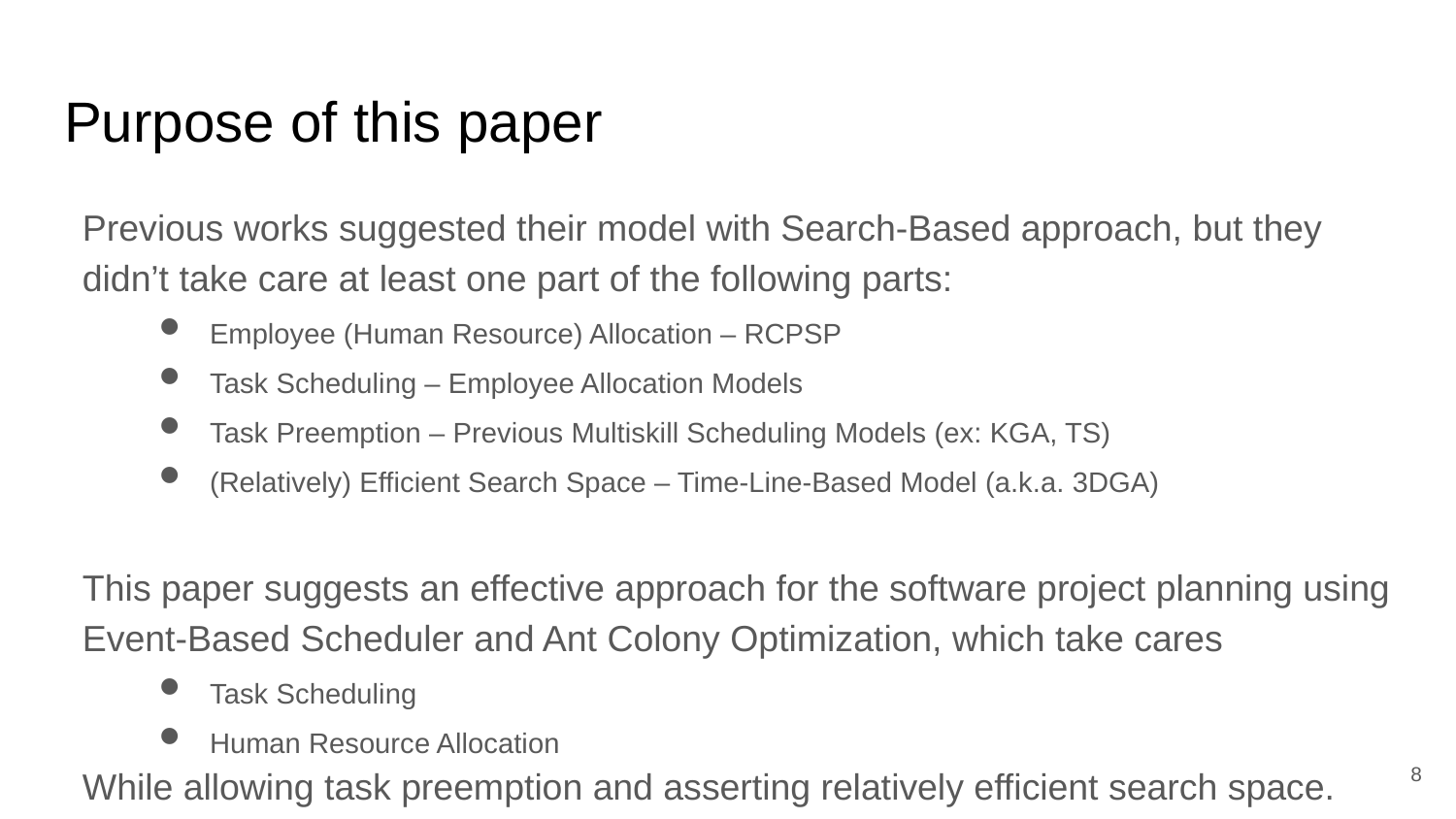

# Purpose of this paper
Previous works suggested their model with Search-Based approach, but they didn’t take care at least one part of the following parts:
Employee (Human Resource) Allocation – RCPSP
Task Scheduling – Employee Allocation Models
Task Preemption – Previous Multiskill Scheduling Models (ex: KGA, TS)
(Relatively) Efficient Search Space – Time-Line-Based Model (a.k.a. 3DGA)

This paper suggests an effective approach for the software project planning using Event-Based Scheduler and Ant Colony Optimization, which take cares
Task Scheduling
Human Resource Allocation
While allowing task preemption and asserting relatively efficient search space.

8